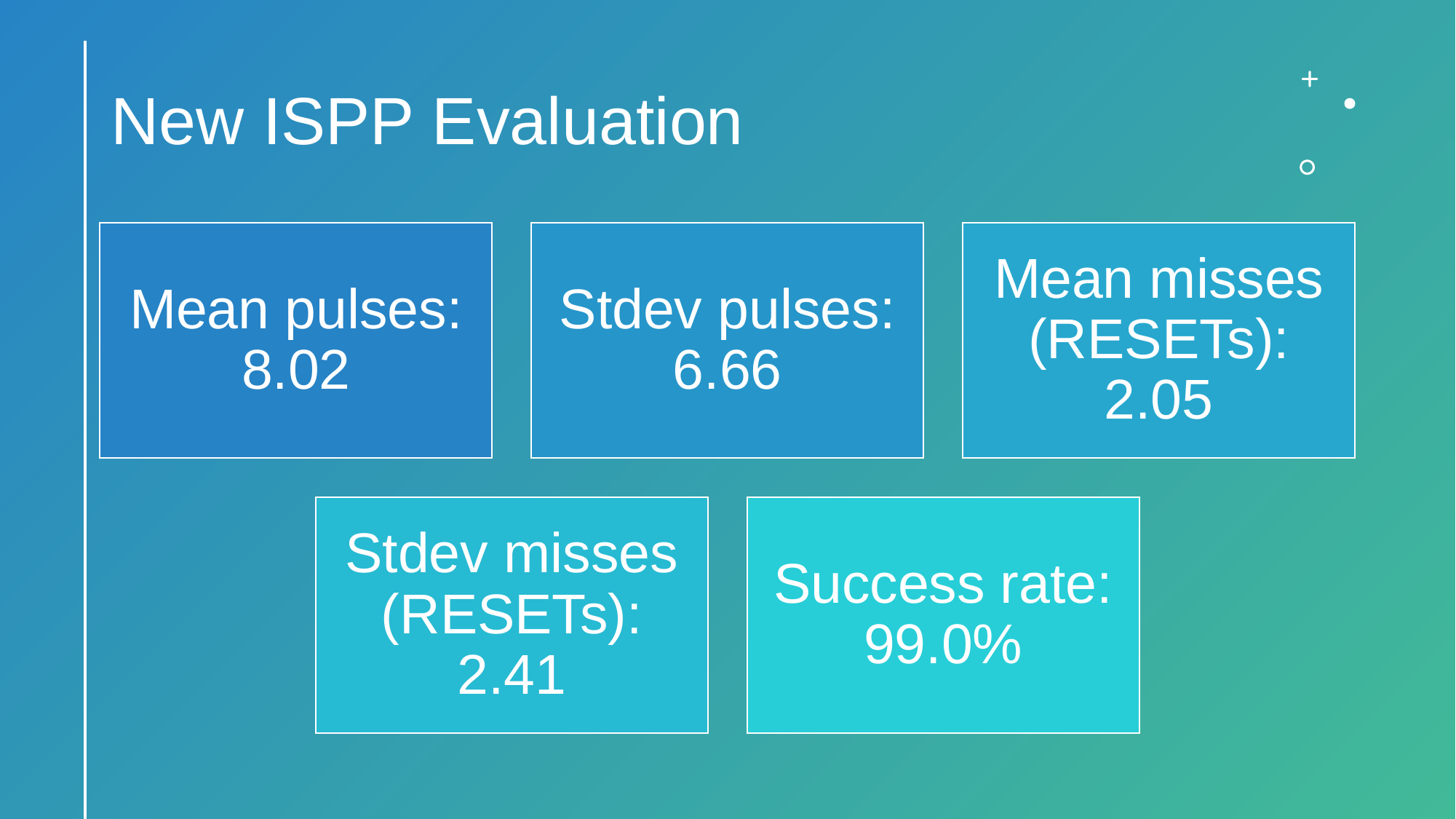

# New ISPP Evaluation

Mean pulses: 8.02
Stdev pulses: 6.66
Mean misses (RESETs): 2.05
Stdev misses (RESETs): 2.41
Success rate: 99.0%